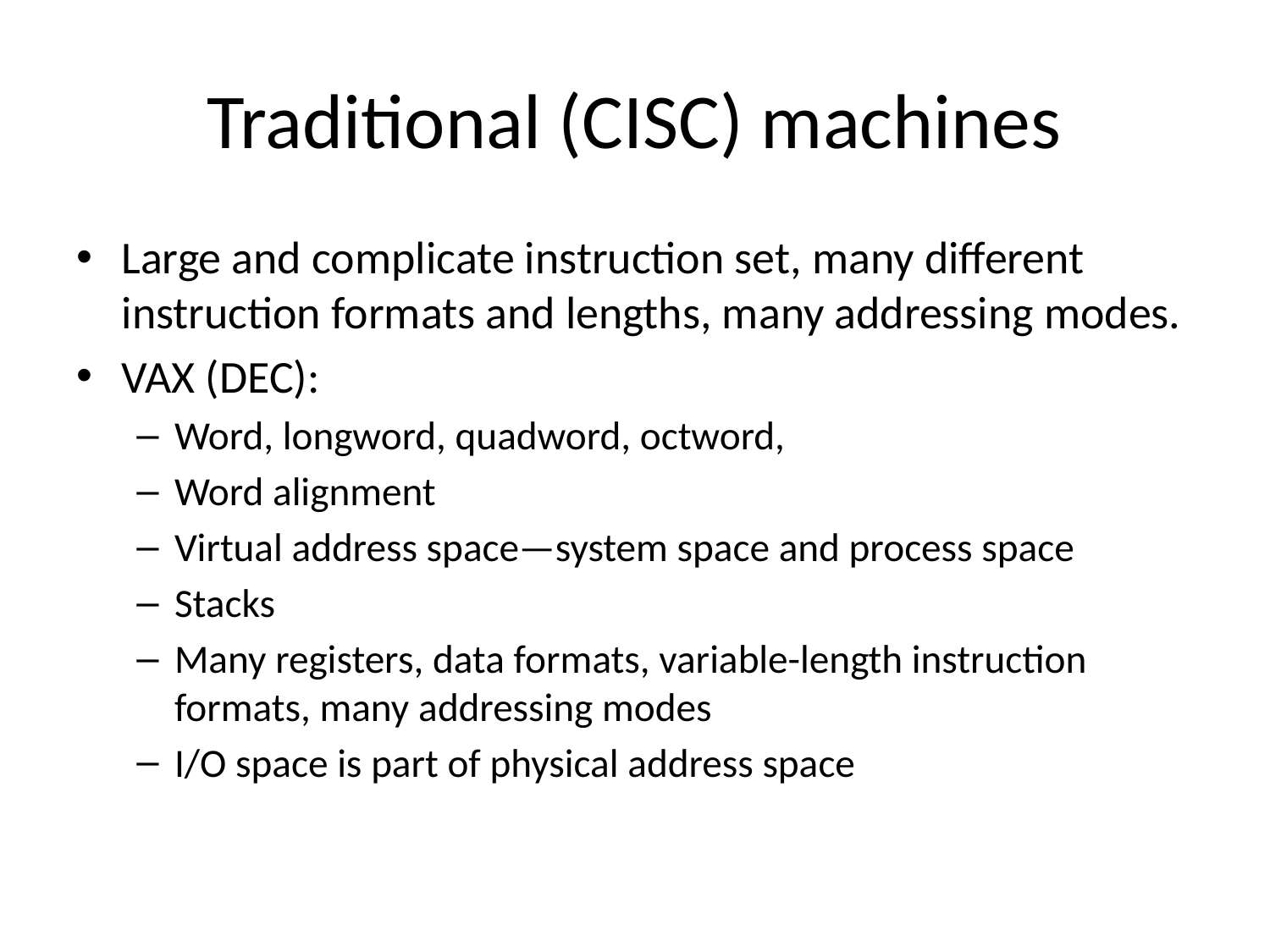

# Traditional (CISC) machines
Large and complicate instruction set, many different instruction formats and lengths, many addressing modes.
VAX (DEC):
Word, longword, quadword, octword,
Word alignment
Virtual address space—system space and process space
Stacks
Many registers, data formats, variable-length instruction formats, many addressing modes
I/O space is part of physical address space